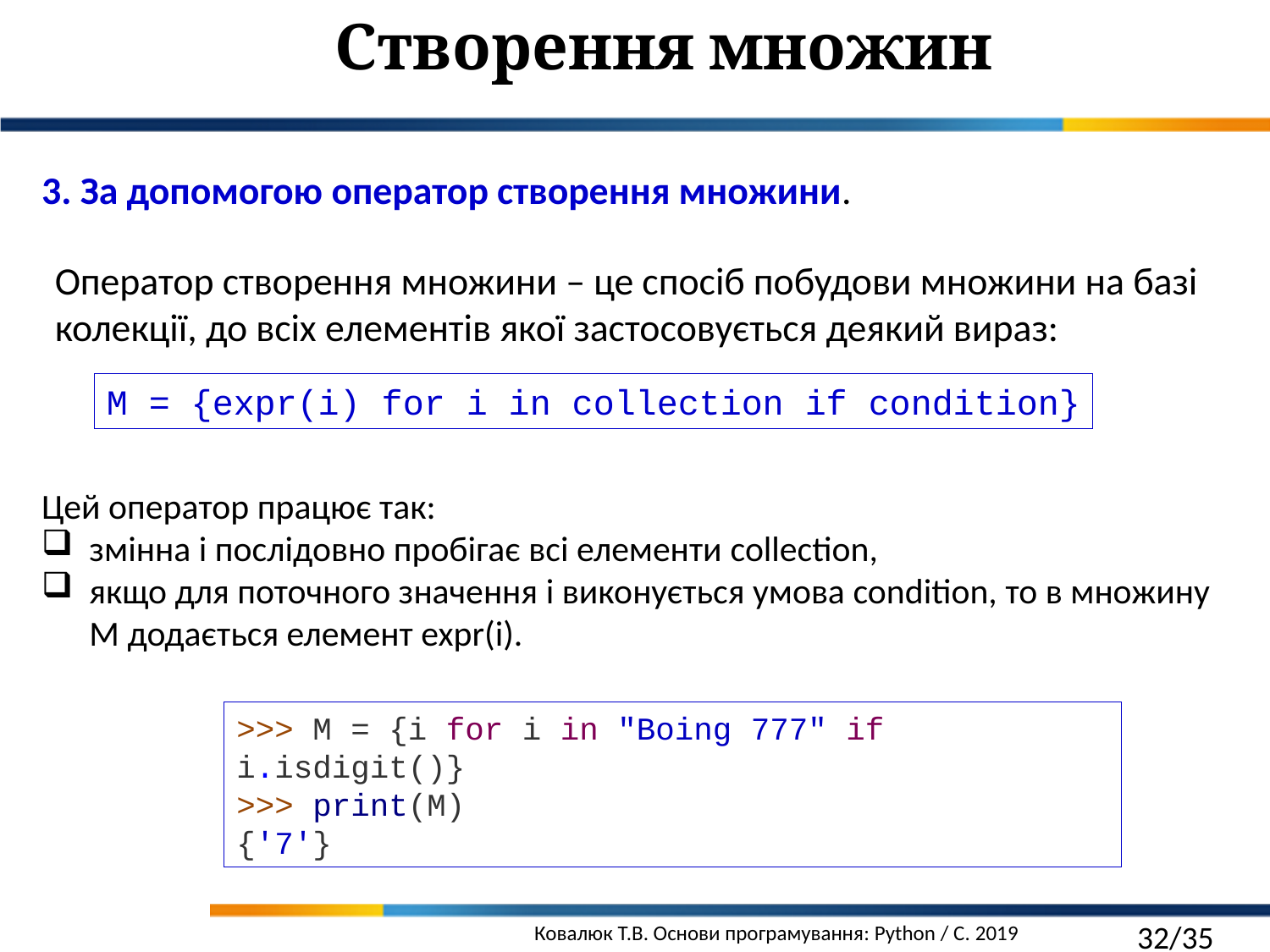

Створення множин
3. За допомогою оператор створення множини.
Оператор створення множини – це спосіб побудови множини на базі
колекції, до всіх елементів якої застосовується деякий вираз:
M = {expr(i) for i in collection if condition}
Цей оператор працює так:
змінна i послідовно пробігає всі елементи collection,
якщо для поточного значення i виконується умова condition, то в множину M додається елемент expr(i).
>>> M = {i for i in "Boing 777" if i.isdigit()}
>>> print(M)
{'7'}